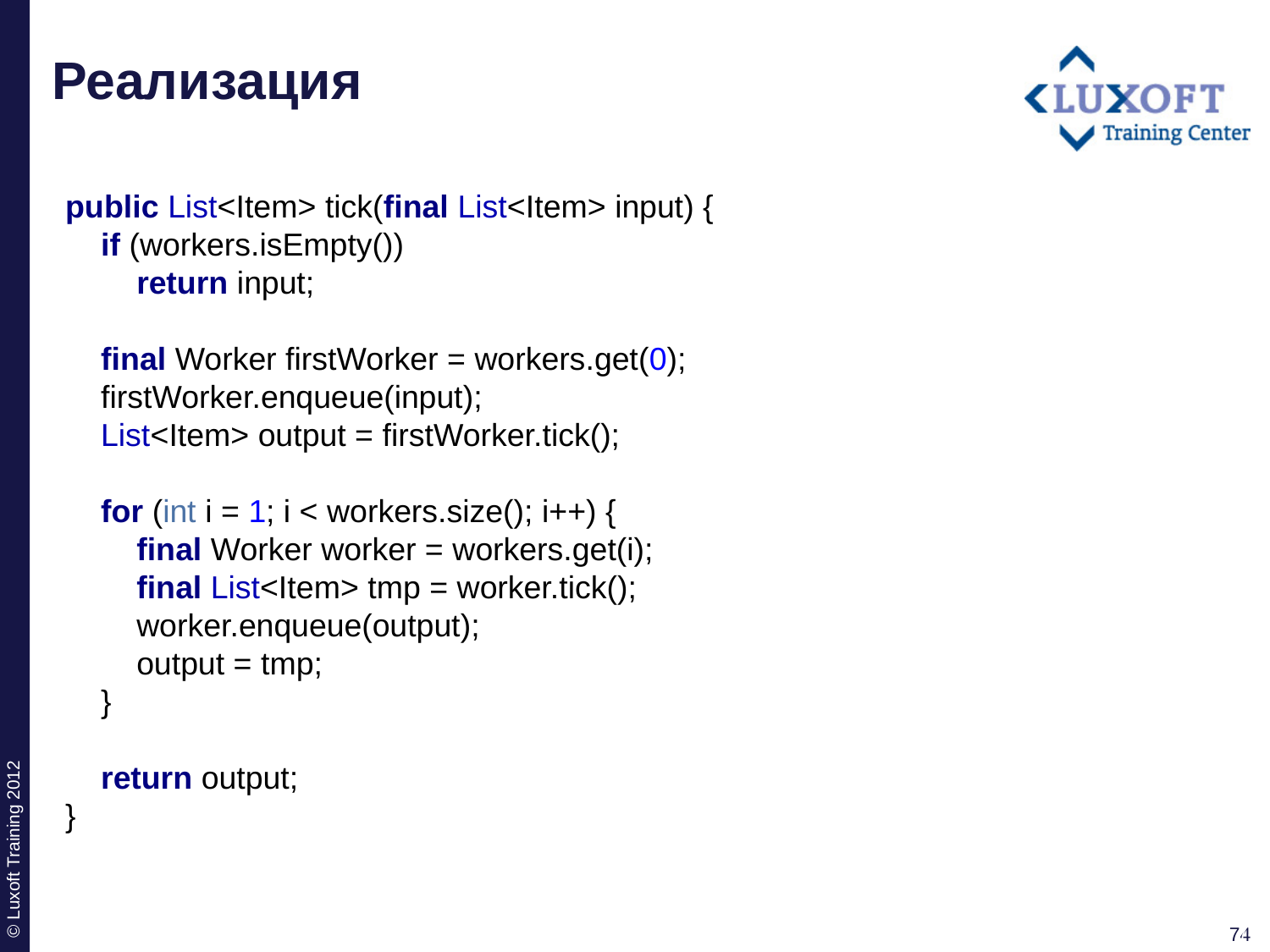

# Реализация
public List<Item> tick(final List<Item> input) {
    if (workers.isEmpty())
        return input;

    final Worker firstWorker = workers.get(0);
    firstWorker.enqueue(input);
    List<Item> output = firstWorker.tick();

    for (int i = 1; i < workers.size(); i++) {
        final Worker worker = workers.get(i);
        final List<Item> tmp = worker.tick();
        worker.enqueue(output);
        output = tmp;
    }

    return output;
}